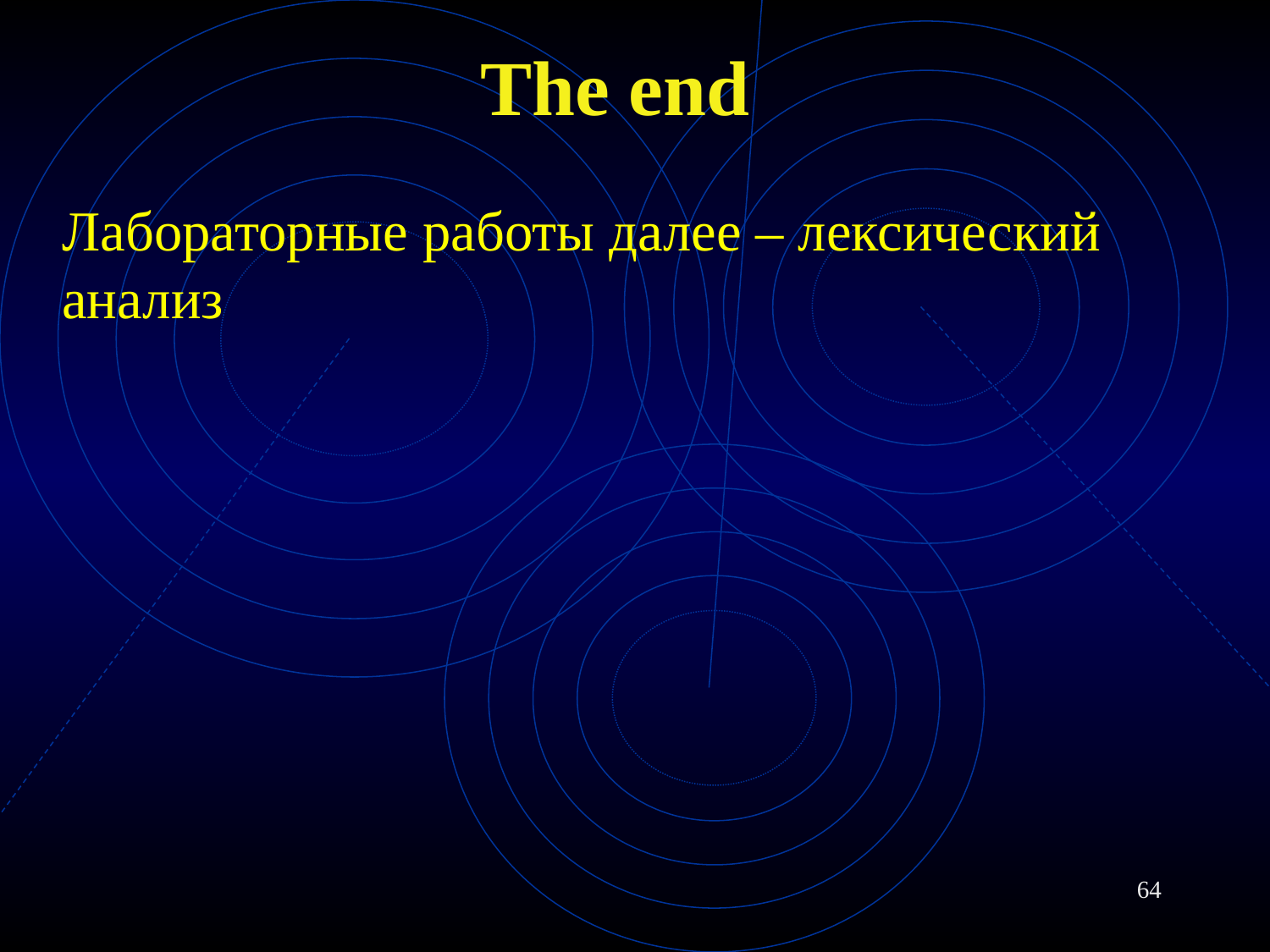

# The end
Лабораторные работы далее – лексический анализ
64